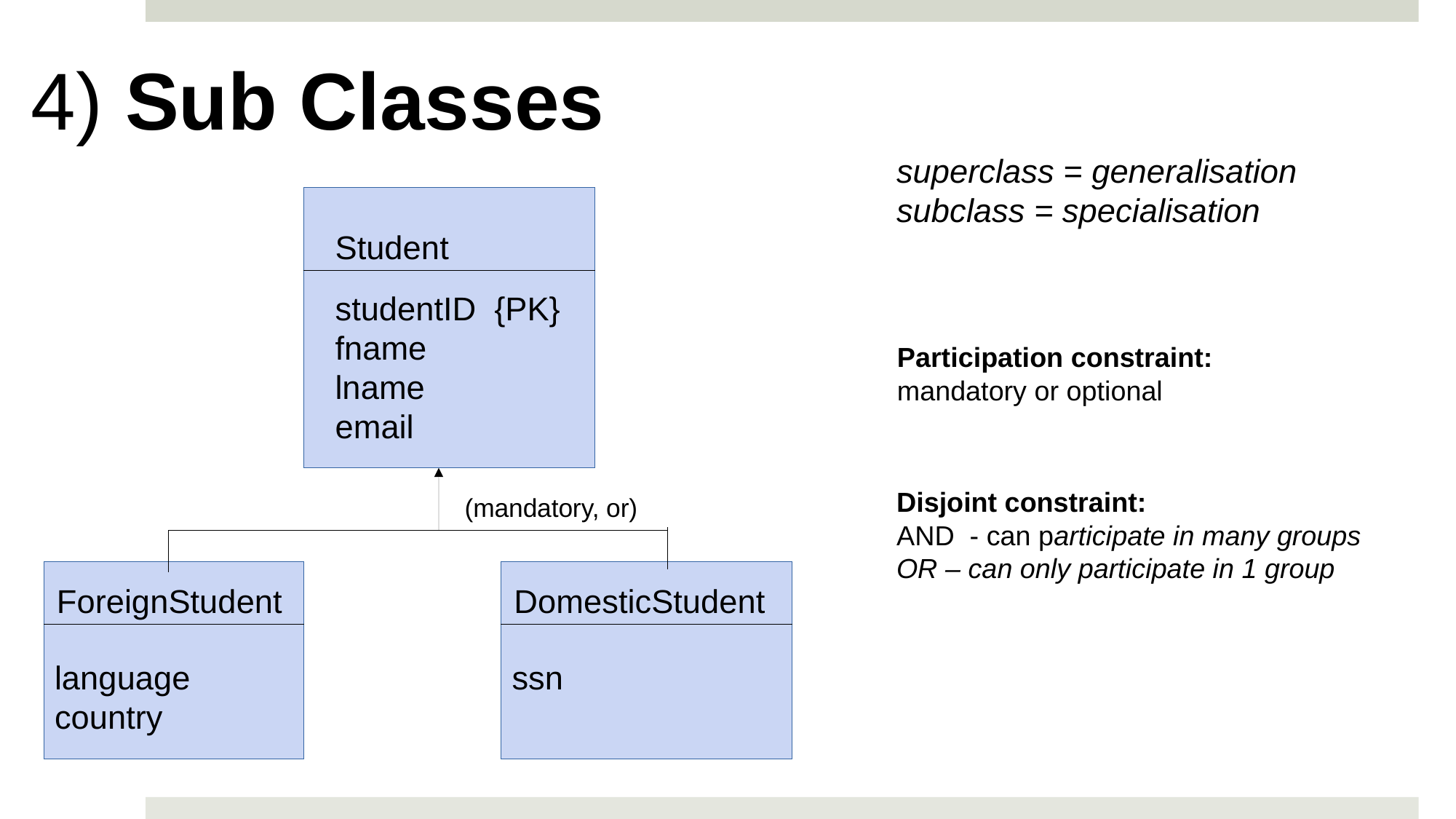

4) Sub Classes
superclass = generalisation
subclass = specialisation

Student
Student

studentID  {PK}
fname
lname
email
studentID  {PK}
fname
lname
email
Participation constraint:
mandatory or optional

Disjoint constraint:
AND  - can participate in many groups
OR – can only participate in 1 group

(mandatory, or)

ForeignStudent
DomesticStudent

language
country
ssn